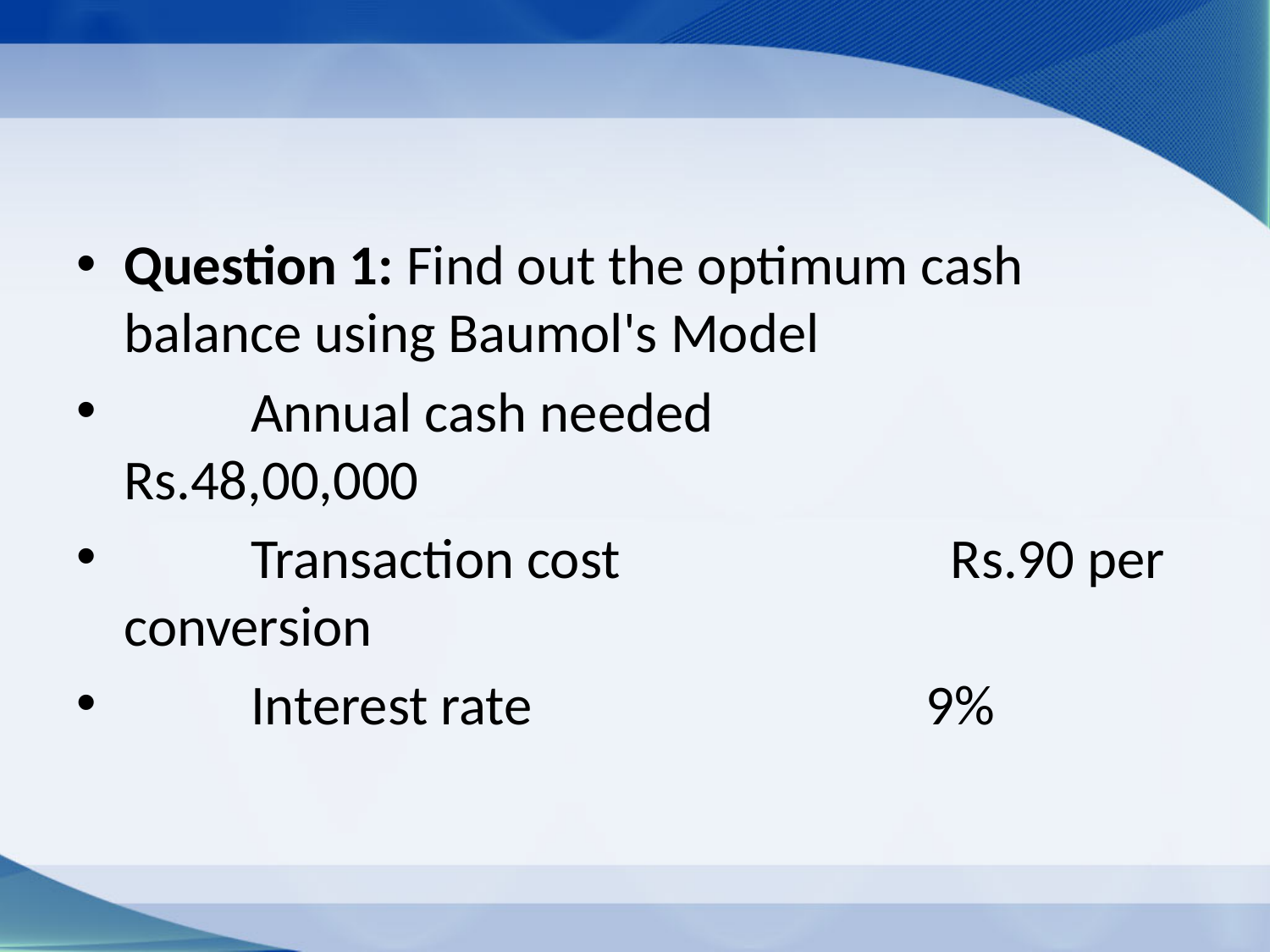

#
Question 1: Find out the optimum cash balance using Baumol's Model
          Annual cash needed                      Rs.48,00,000
          Transaction cost                          Rs.90 per conversion
          Interest rate                               9%